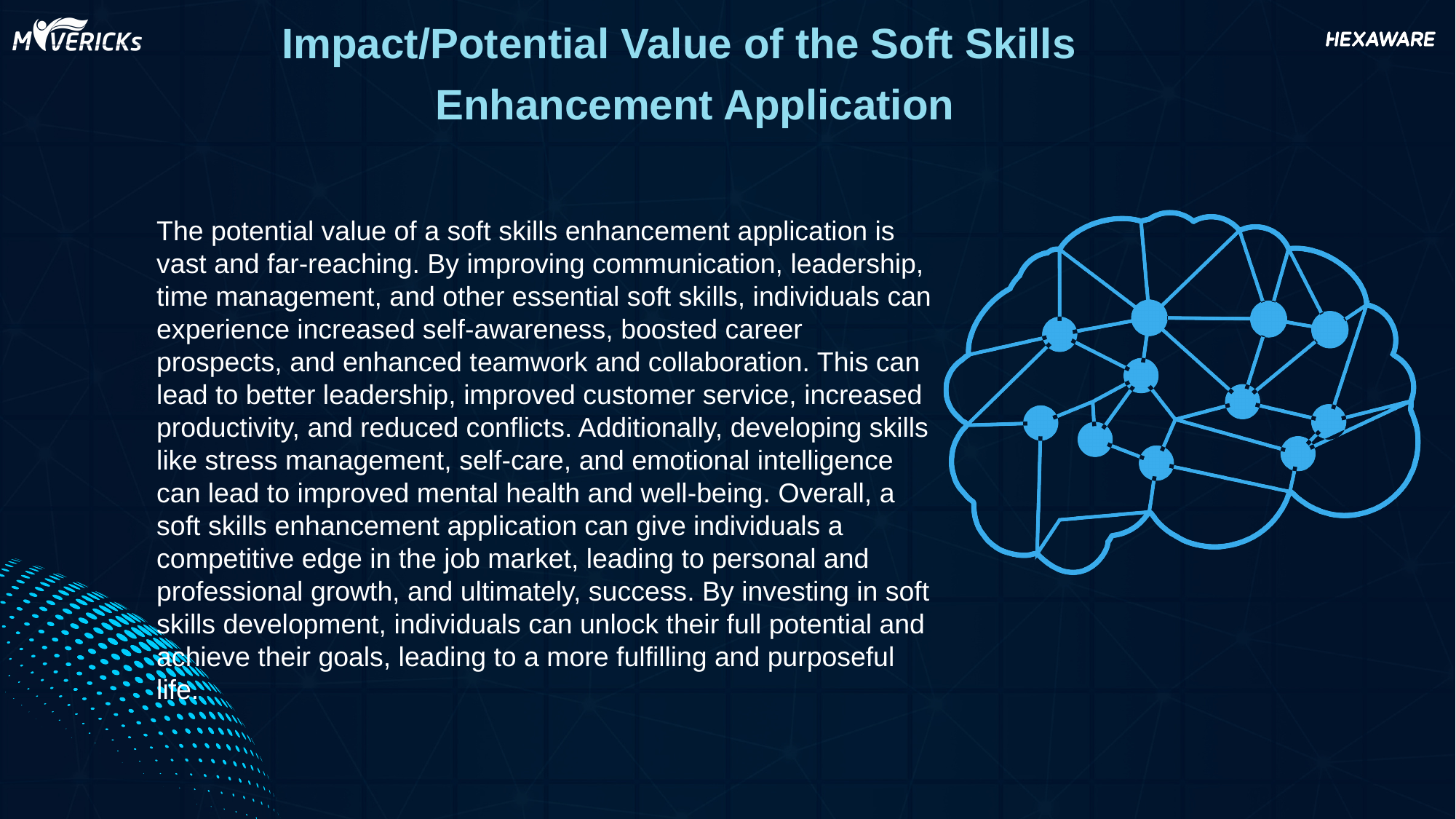

Impact/Potential Value of the Soft Skills
             Enhancement Application

The potential value of a soft skills enhancement application is vast and far-reaching. By improving communication, leadership, time management, and other essential soft skills, individuals can experience increased self-awareness, boosted career prospects, and enhanced teamwork and collaboration. This can lead to better leadership, improved customer service, increased productivity, and reduced conflicts. Additionally, developing skills like stress management, self-care, and emotional intelligence can lead to improved mental health and well-being. Overall, a soft skills enhancement application can give individuals a competitive edge in the job market, leading to personal and professional growth, and ultimately, success. By investing in soft skills development, individuals can unlock their full potential and achieve their goals, leading to a more fulfilling and purposeful life.